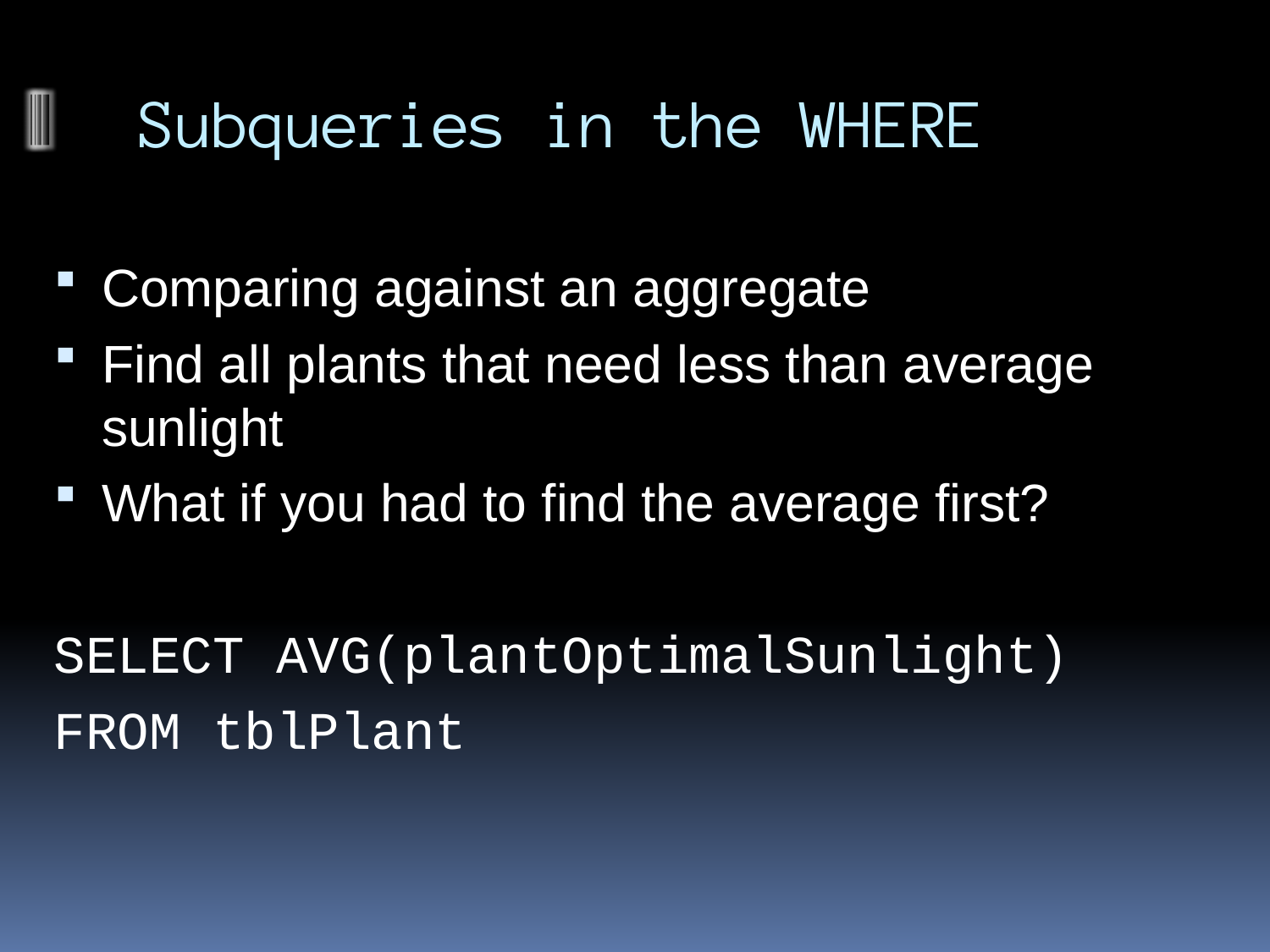

# Subqueries in the WHERE
Comparing against an aggregate
Find all plants that need less than average sunlight
What if you had to find the average first?

SELECT AVG(plantOptimalSunlight)
FROM tblPlant